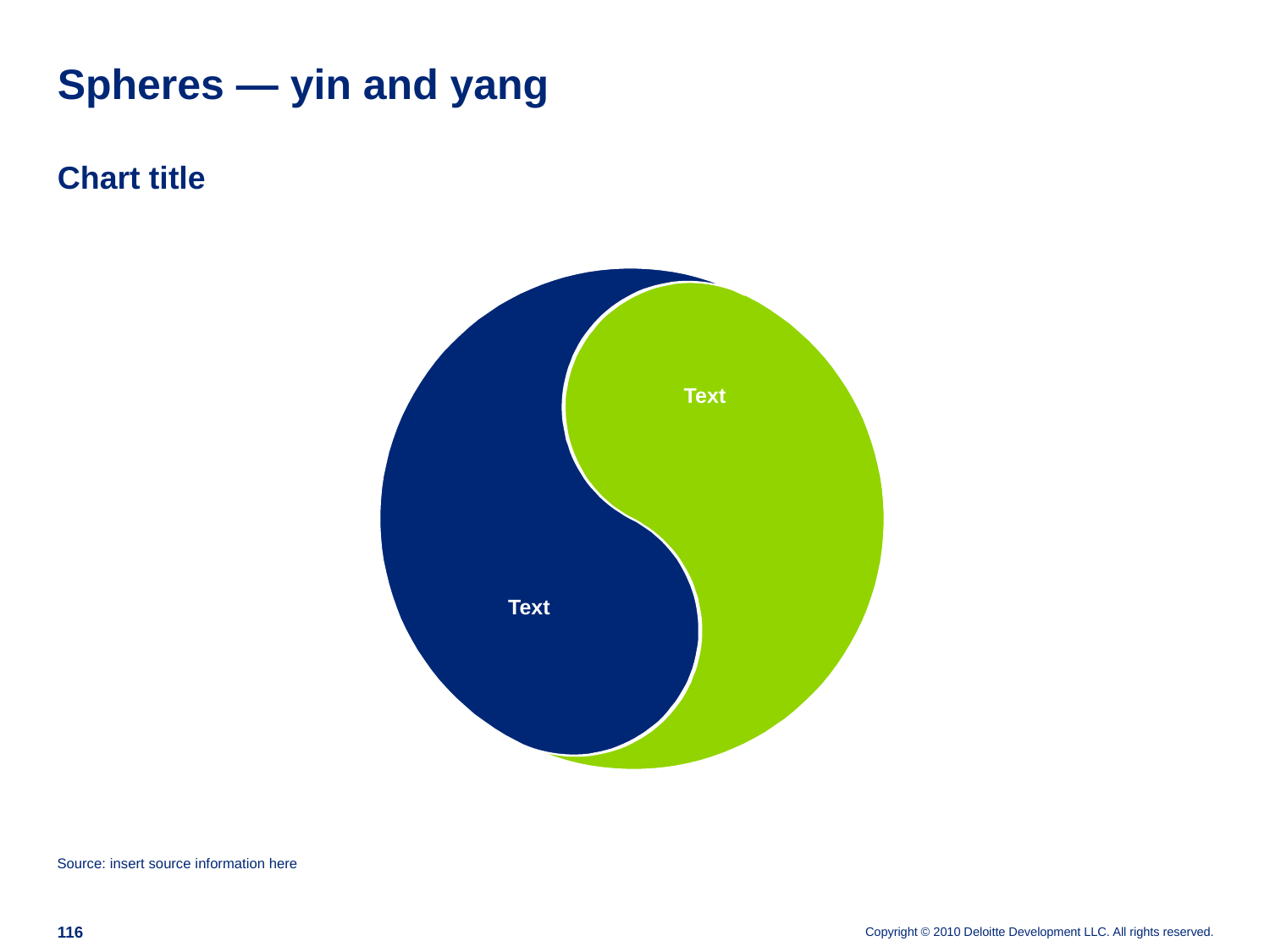

# Spheres — yin and yang
Chart title

Text
Text
Source: insert source information here